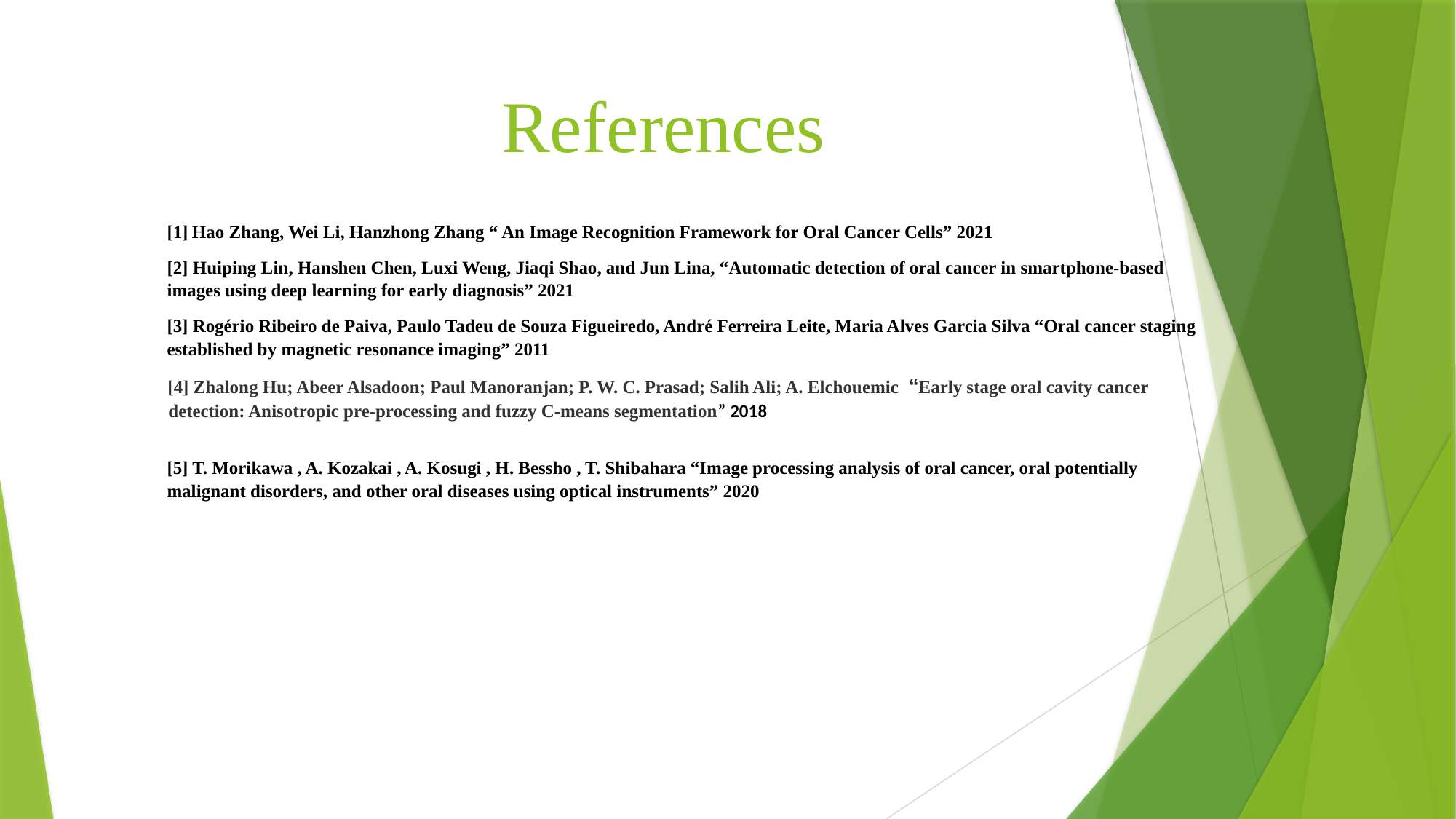

# References

[1] Hao Zhang, Wei Li, Hanzhong Zhang “ An Image Recognition Framework for Oral Cancer Cells” 2021
[2] Huiping Lin, Hanshen Chen, Luxi Weng, Jiaqi Shao, and Jun Lina, “Automatic detection of oral cancer in smartphone-based images using deep learning for early diagnosis” 2021
[3] Rogério Ribeiro de Paiva, Paulo Tadeu de Souza Figueiredo, André Ferreira Leite, Maria Alves Garcia Silva “Oral cancer staging established by magnetic resonance imaging” 2011
[4] Zhalong Hu; Abeer Alsadoon; Paul Manoranjan; P. W. C. Prasad; Salih Ali; A. Elchouemic  “Early stage oral cavity cancer detection: Anisotropic pre-processing and fuzzy C-means segmentation” 2018

[5] T. Morikawa , A. Kozakai , A. Kosugi , H. Bessho , T. Shibahara “Image processing analysis of oral cancer, oral potentially malignant disorders, and other oral diseases using optical instruments” 2020